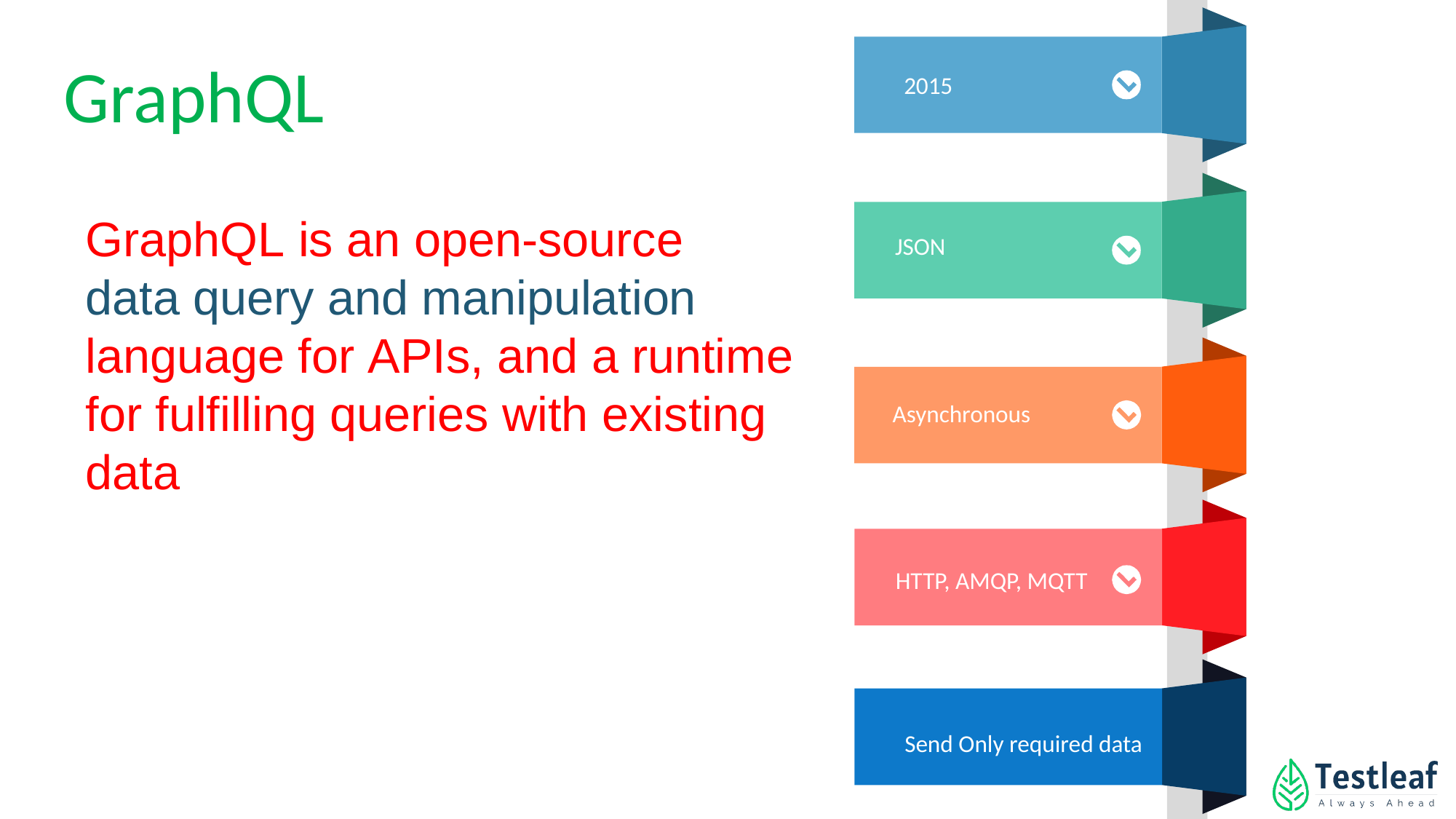

GraphQL
2015

GraphQL is an open-source data query and manipulation language for APIs, and a runtime for fulfilling queries with existing data
JSON

Asynchronous

HTTP, AMQP, MQTT

Send Only required data